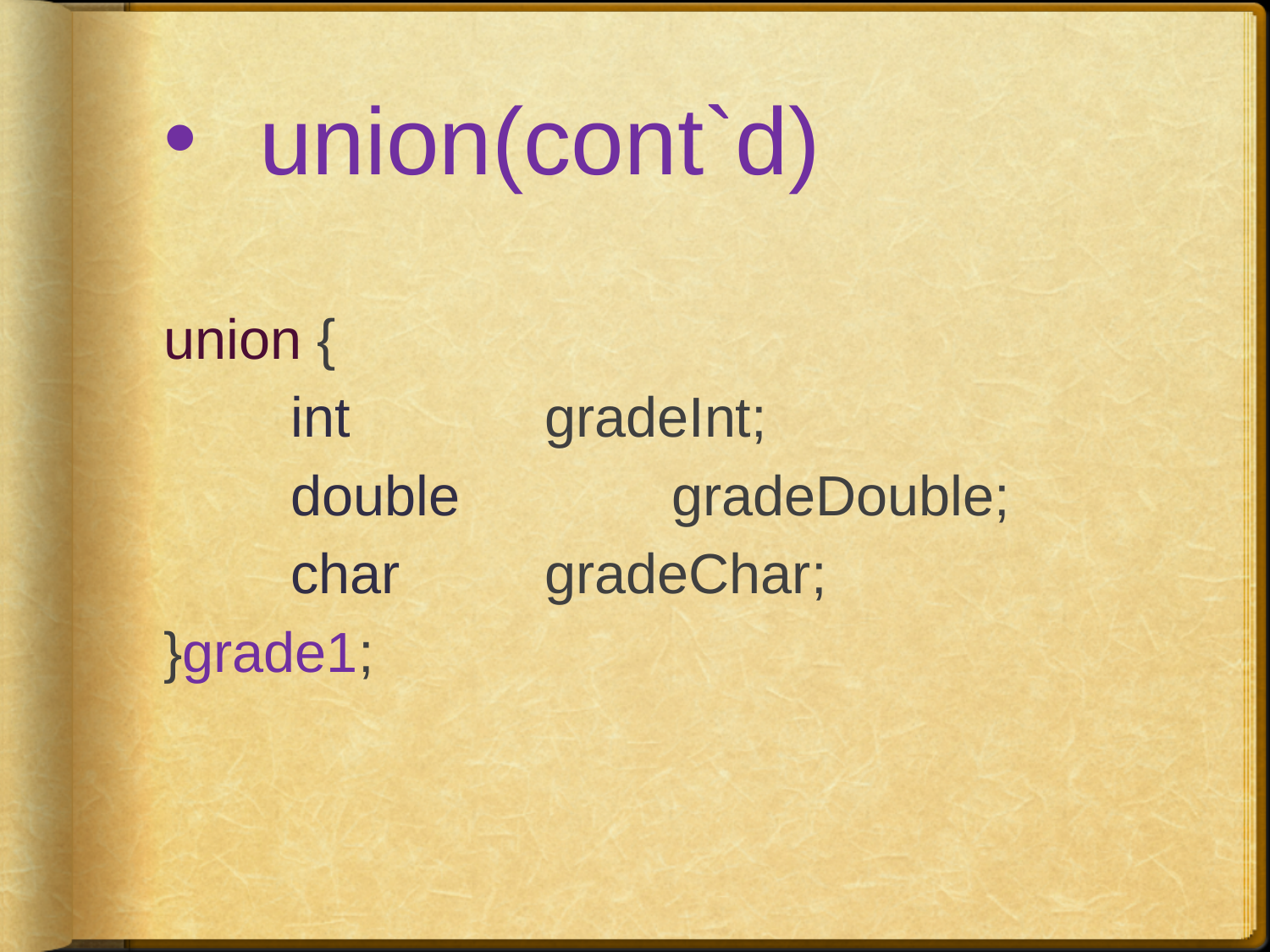

# union(cont`d)
union {
	int 		gradeInt;
	double		gradeDouble;
	char		gradeChar;
}grade1;